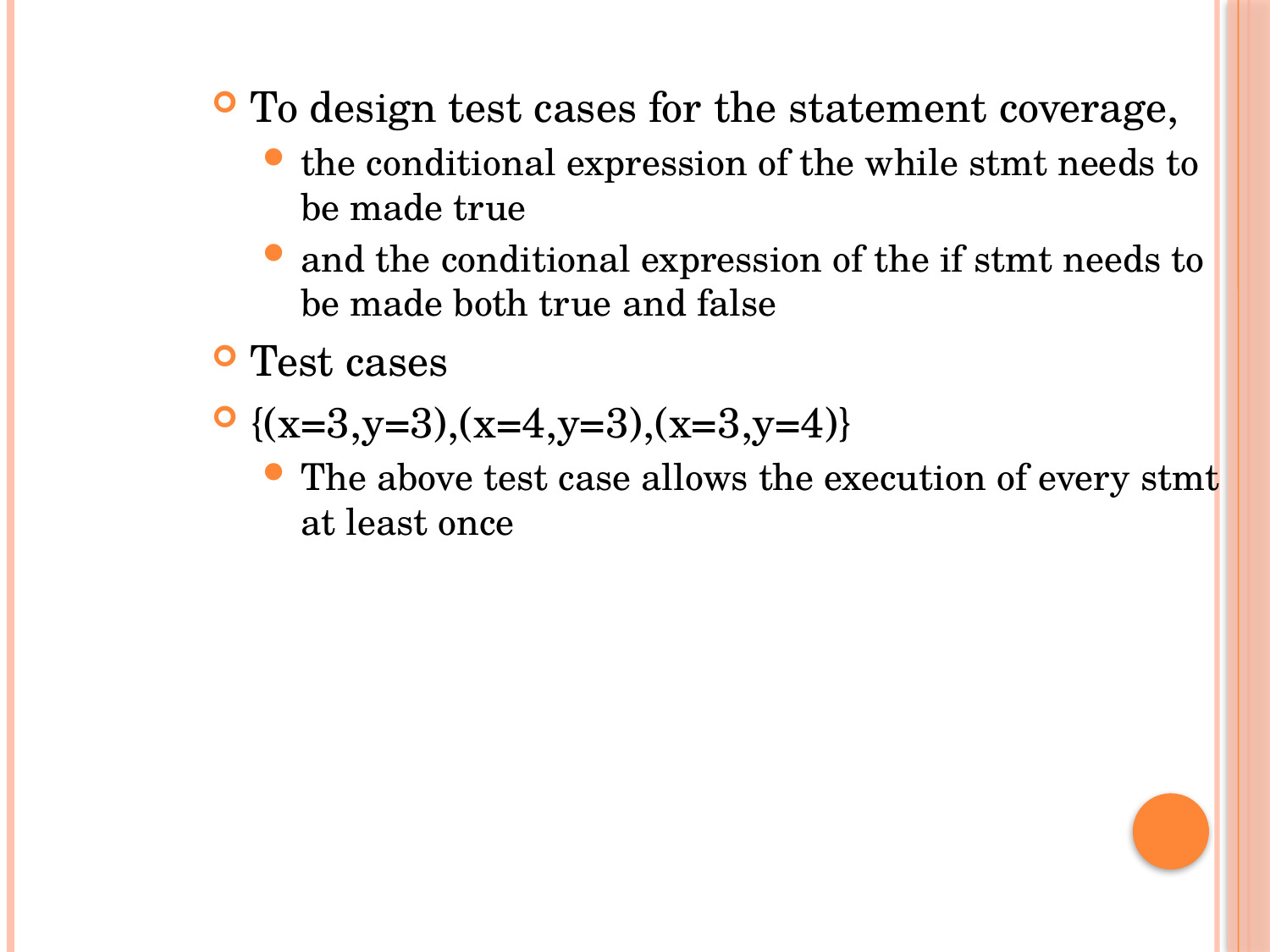

To design test cases for the statement coverage,
the conditional expression of the while stmt needs to be made true
and the conditional expression of the if stmt needs to be made both true and false
Test cases
{(x=3,y=3),(x=4,y=3),(x=3,y=4)}
The above test case allows the execution of every stmt at least once